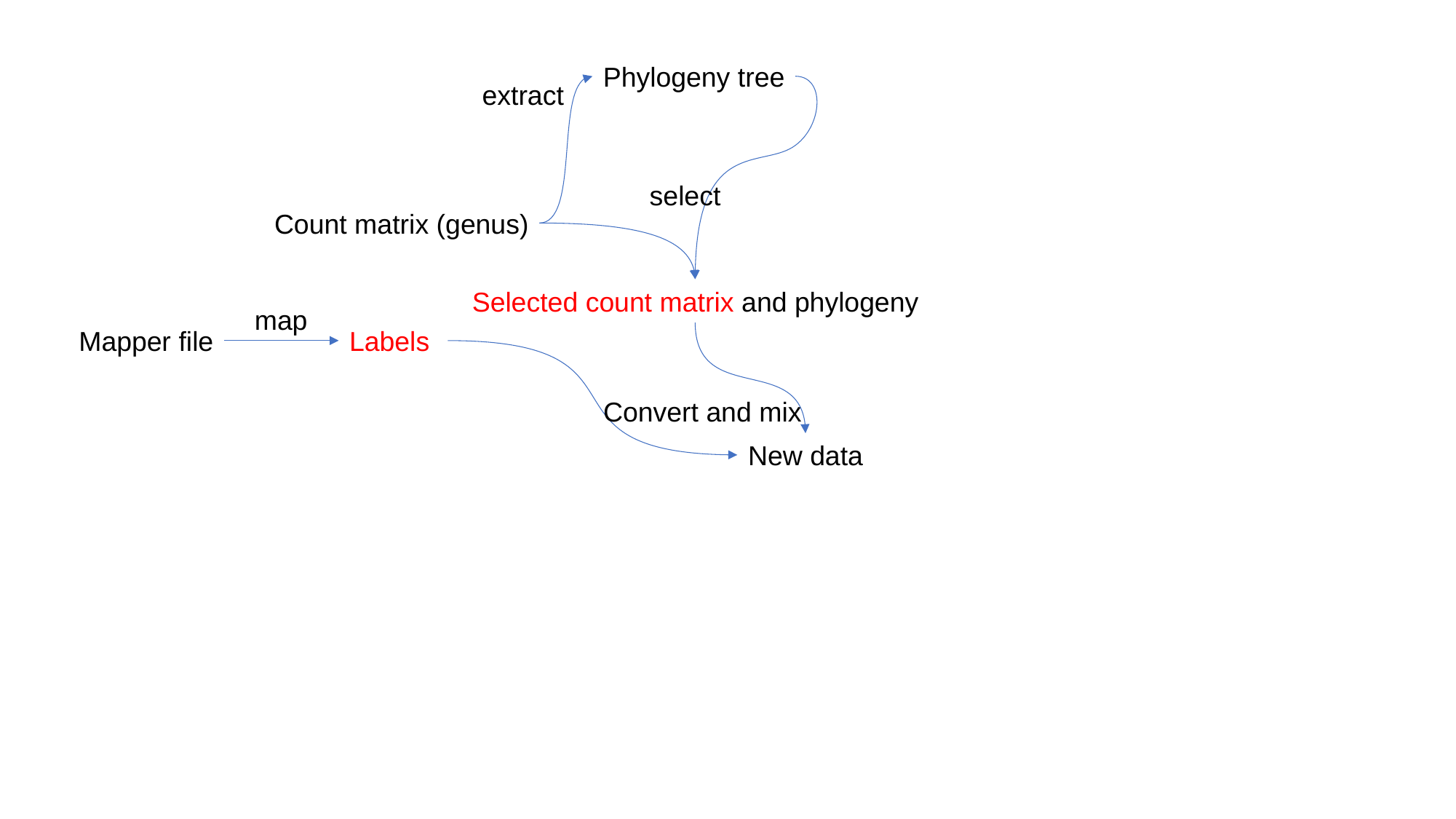

Phylogeny tree
extract
select
Count matrix (genus)
Selected count matrix and phylogeny
map
Mapper file
Labels
Convert and mix
New data